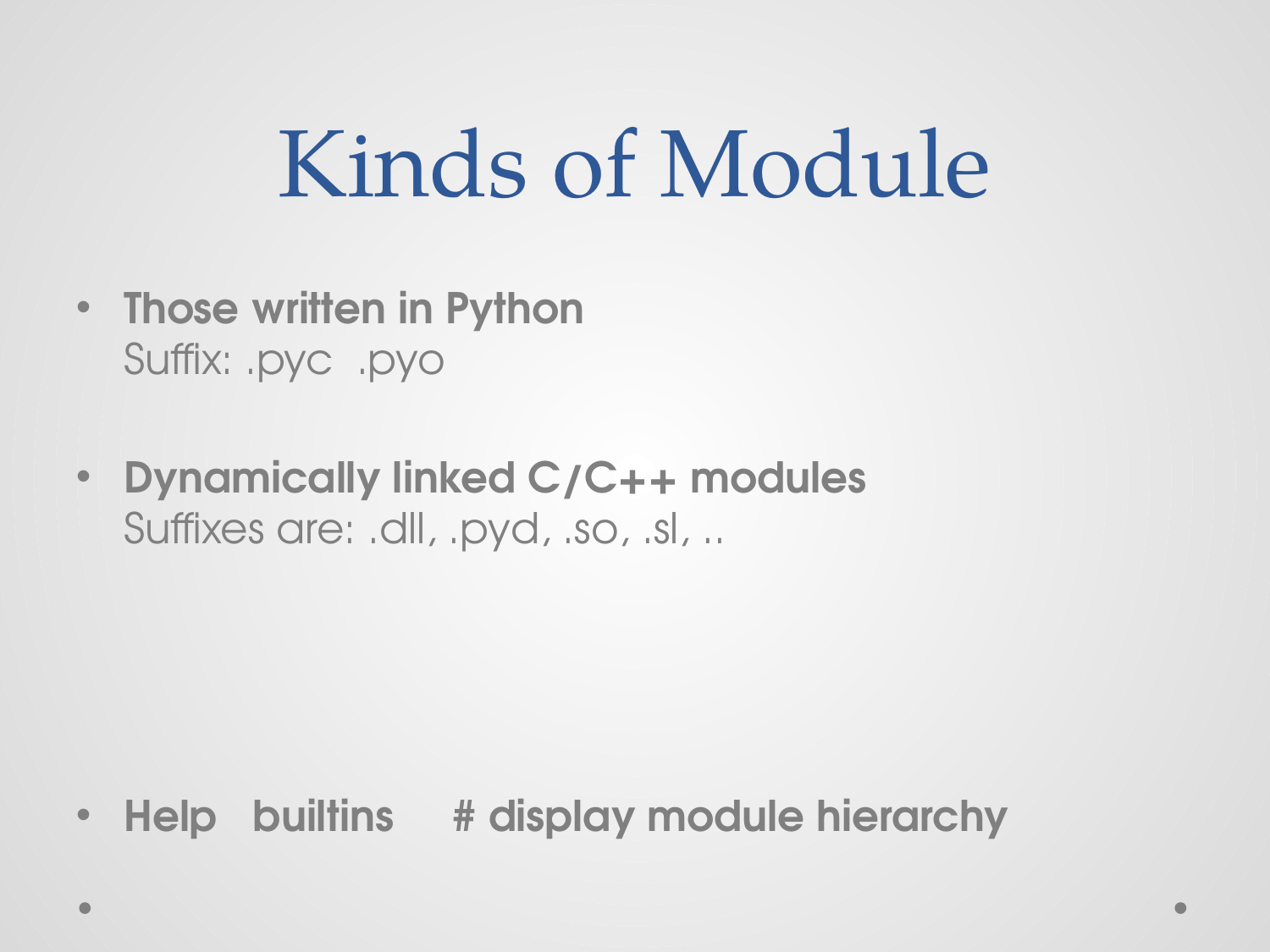

# Kinds of Module
Those written in Python
Suffix: .pyc  .pyo

Dynamically linked C/C++ modules
Suffixes are: .dll, .pyd, .so, .sl, ..

Help   builtins     # display module hierarchy